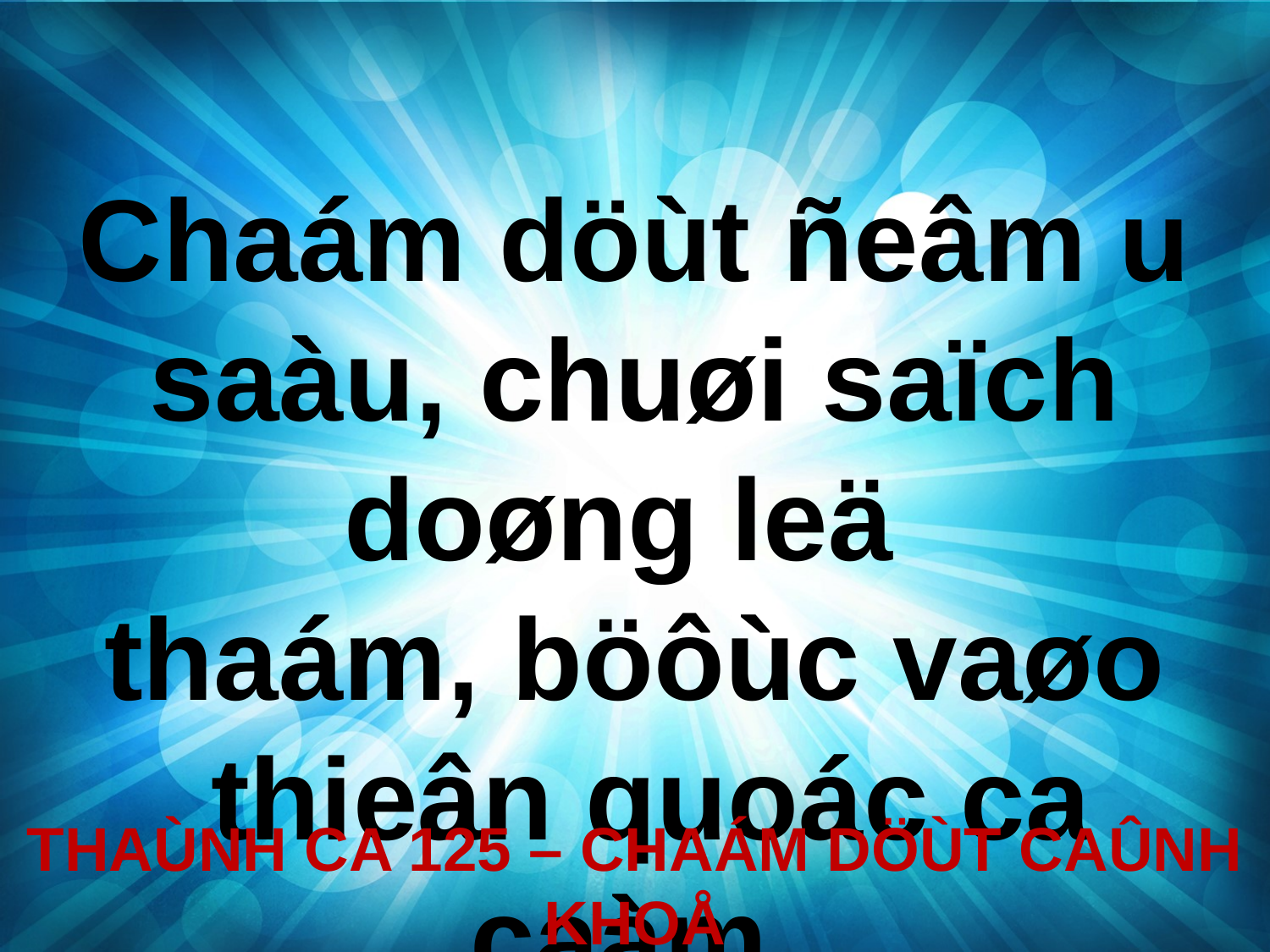

Chaám döùt ñeâm u saàu, chuøi saïch doøng leä
thaám, böôùc vaøo
 thieân quoác ca caàm.
THAÙNH CA 125 – CHAÁM DÖÙT CAÛNH KHOÅ